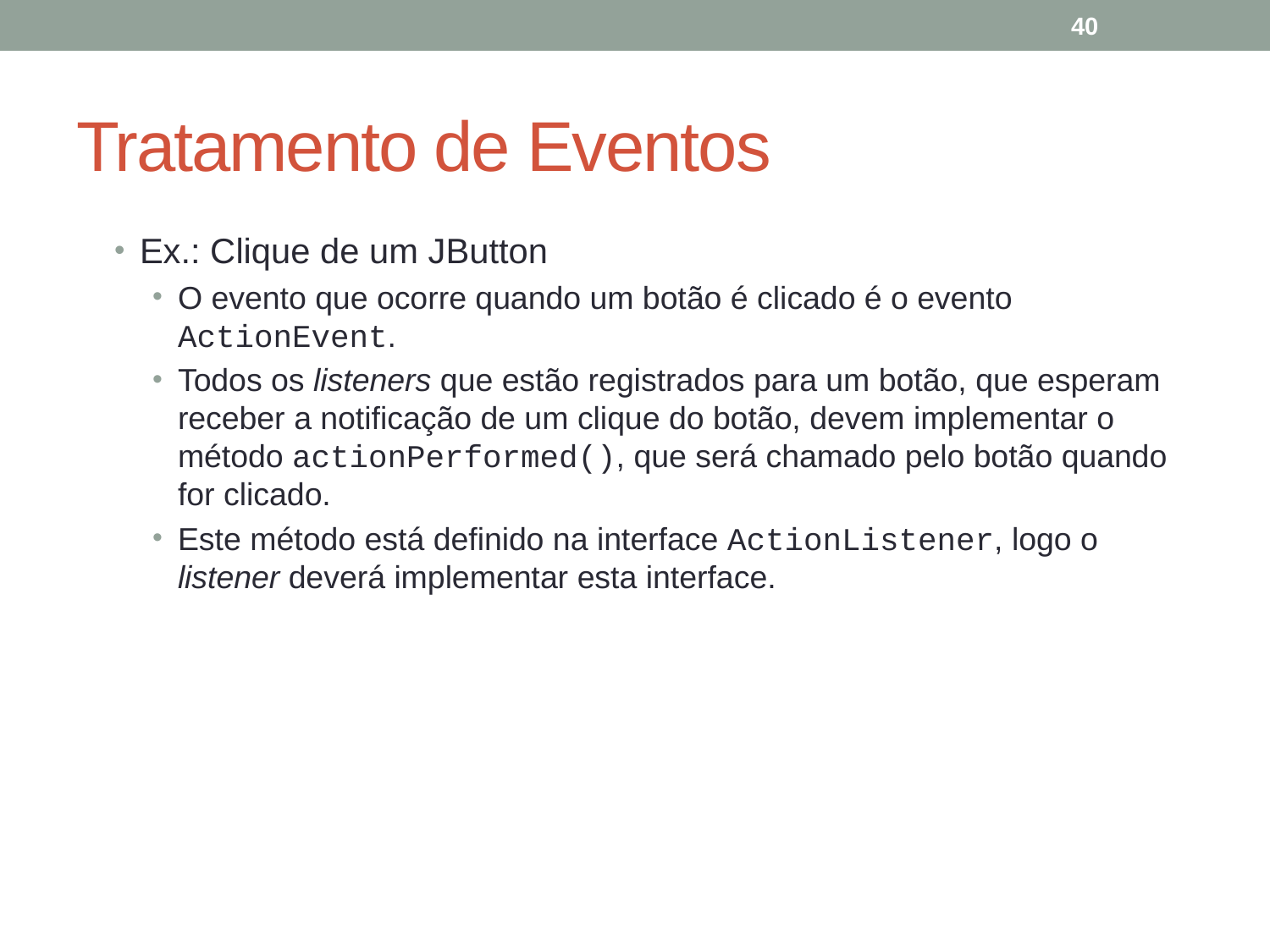

40
# Tratamento de Eventos
Ex.: Clique de um JButton
O evento que ocorre quando um botão é clicado é o evento ActionEvent.
Todos os listeners que estão registrados para um botão, que esperam receber a notificação de um clique do botão, devem implementar o método actionPerformed(), que será chamado pelo botão quando for clicado.
Este método está definido na interface ActionListener, logo o listener deverá implementar esta interface.